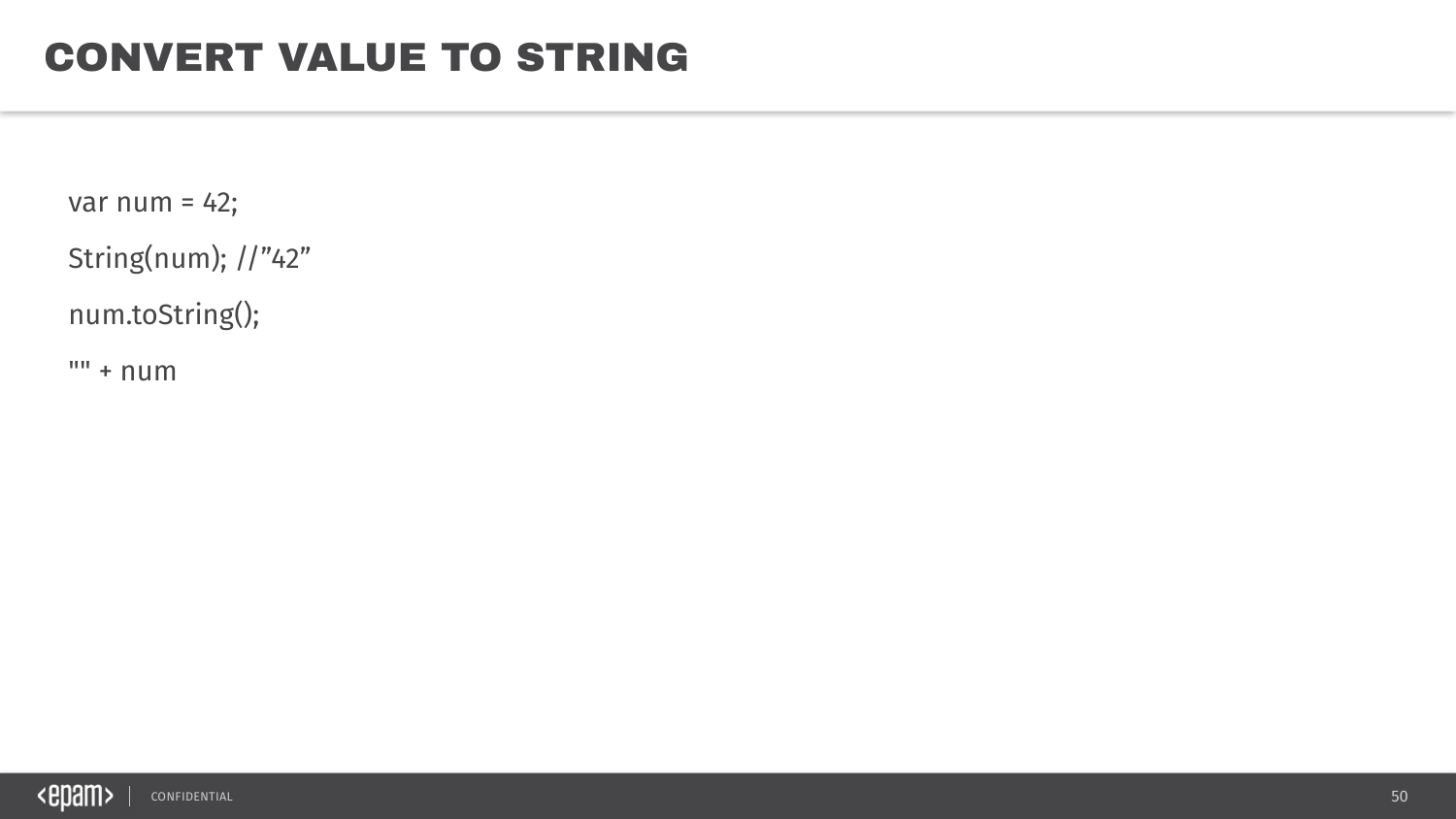

CONVERT VALUE TO STRING
var num = 42;
String(num); //”42”
num.toString();
"" + num